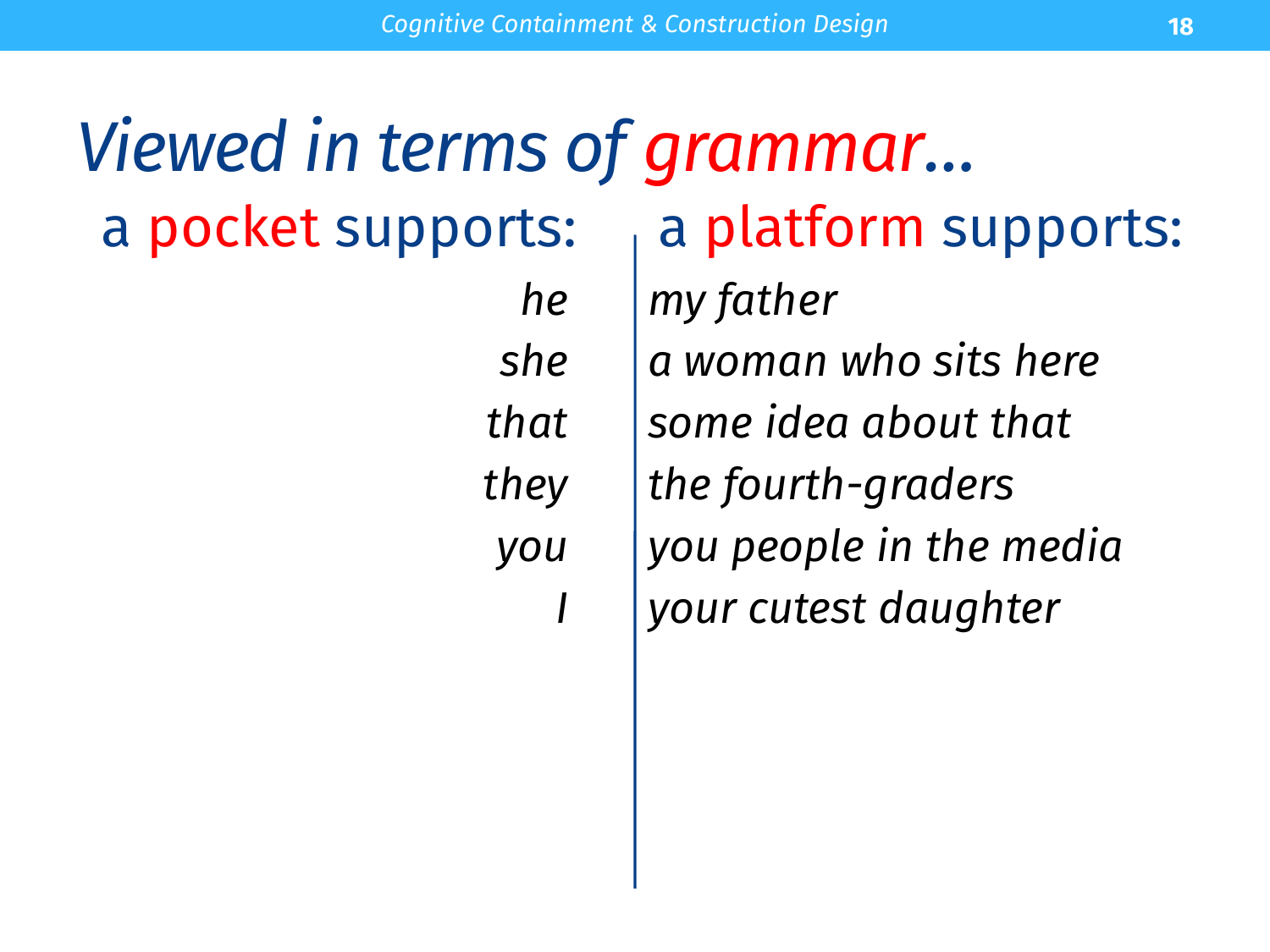

Cognitive Containment & Construction Design
18
# Viewed in terms of grammar…
a pocket supports:
a platform supports:
he
she
that
they
you
I
my father
a woman who sits here
some idea about that
the fourth-graders
you people in the media
your cutest daughter